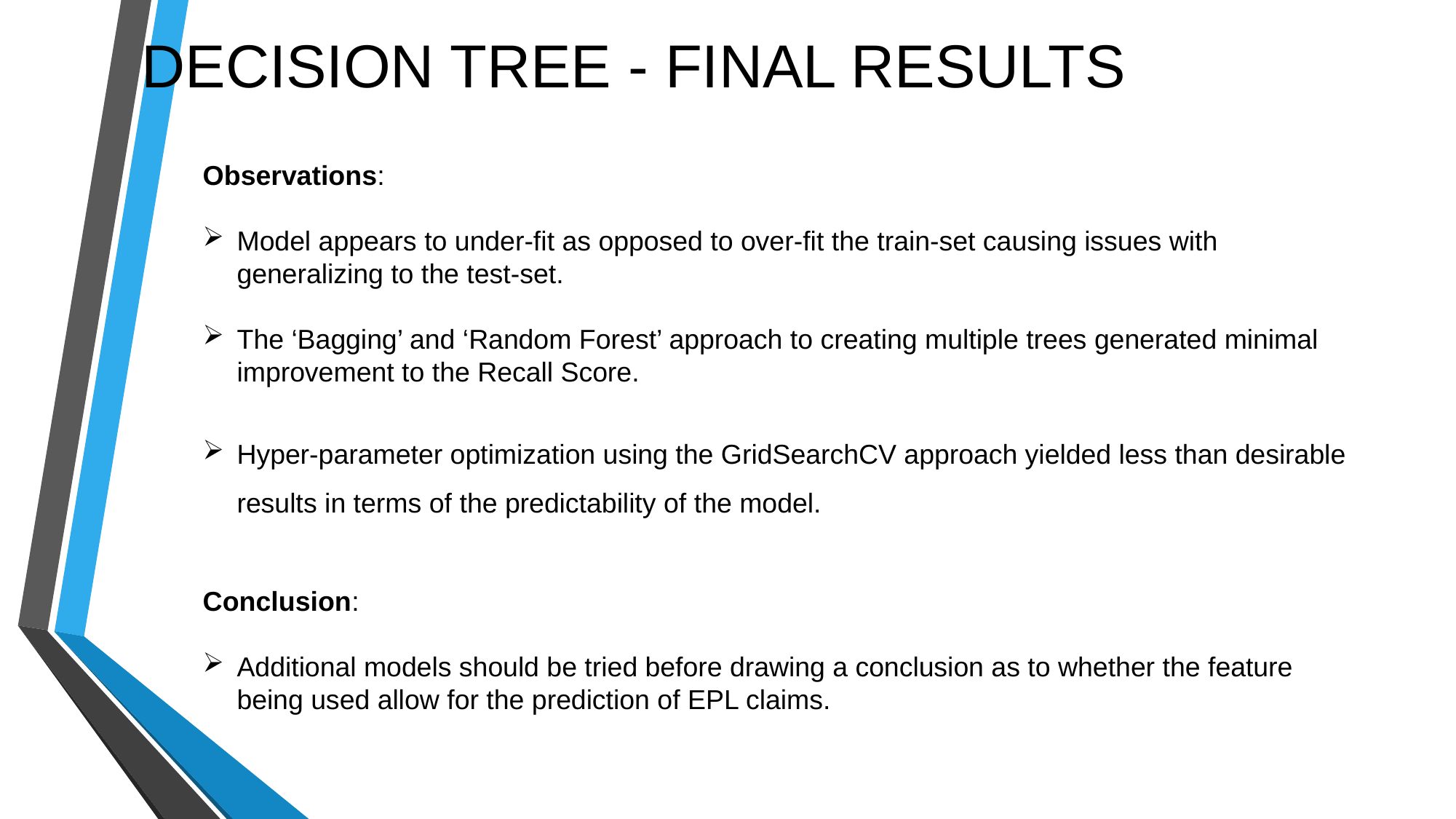

DECISION TREE - FINAL RESULTS
Observations:

Model appears to under-fit as opposed to over-fit the train-set causing issues with generalizing to the test-set.

The ‘Bagging’ and ‘Random Forest’ approach to creating multiple trees generated minimal improvement to the Recall Score.

Hyper-parameter optimization using the GridSearchCV approach yielded less than desirable results in terms of the predictability of the model.

Conclusion:

Additional models should be tried before drawing a conclusion as to whether the feature being used allow for the prediction of EPL claims.